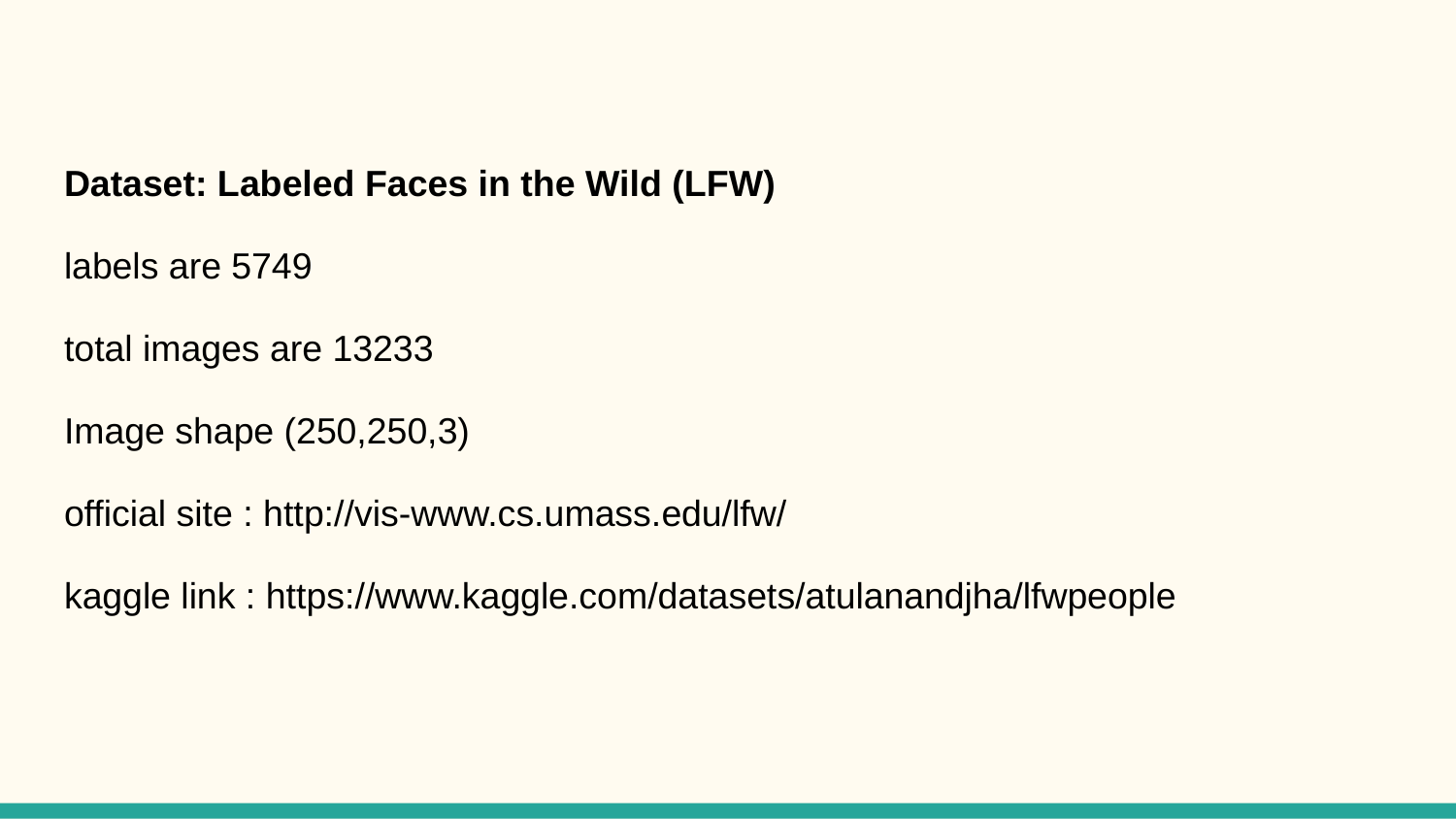

Dataset: Labeled Faces in the Wild (LFW)
labels are 5749
total images are 13233
Image shape (250,250,3)
official site : http://vis-www.cs.umass.edu/lfw/
kaggle link : https://www.kaggle.com/datasets/atulanandjha/lfwpeople